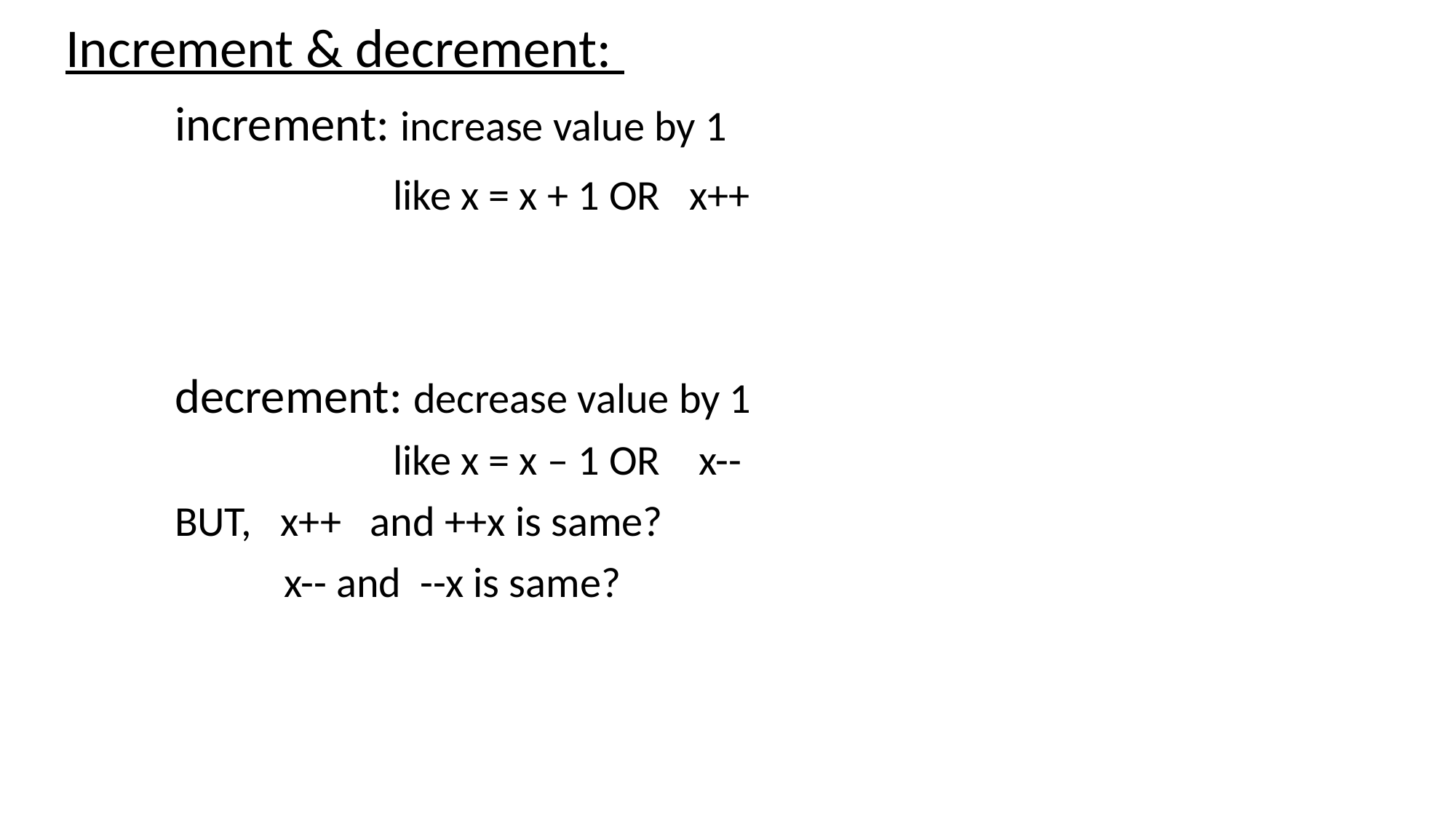

Increment & decrement:
	increment: increase value by 1
			like x = x + 1 OR   x++

	decrement: decrease value by 1
			like x = x – 1 OR    x--
	BUT,   x++   and ++x is same?
		x-- and  --x is same?